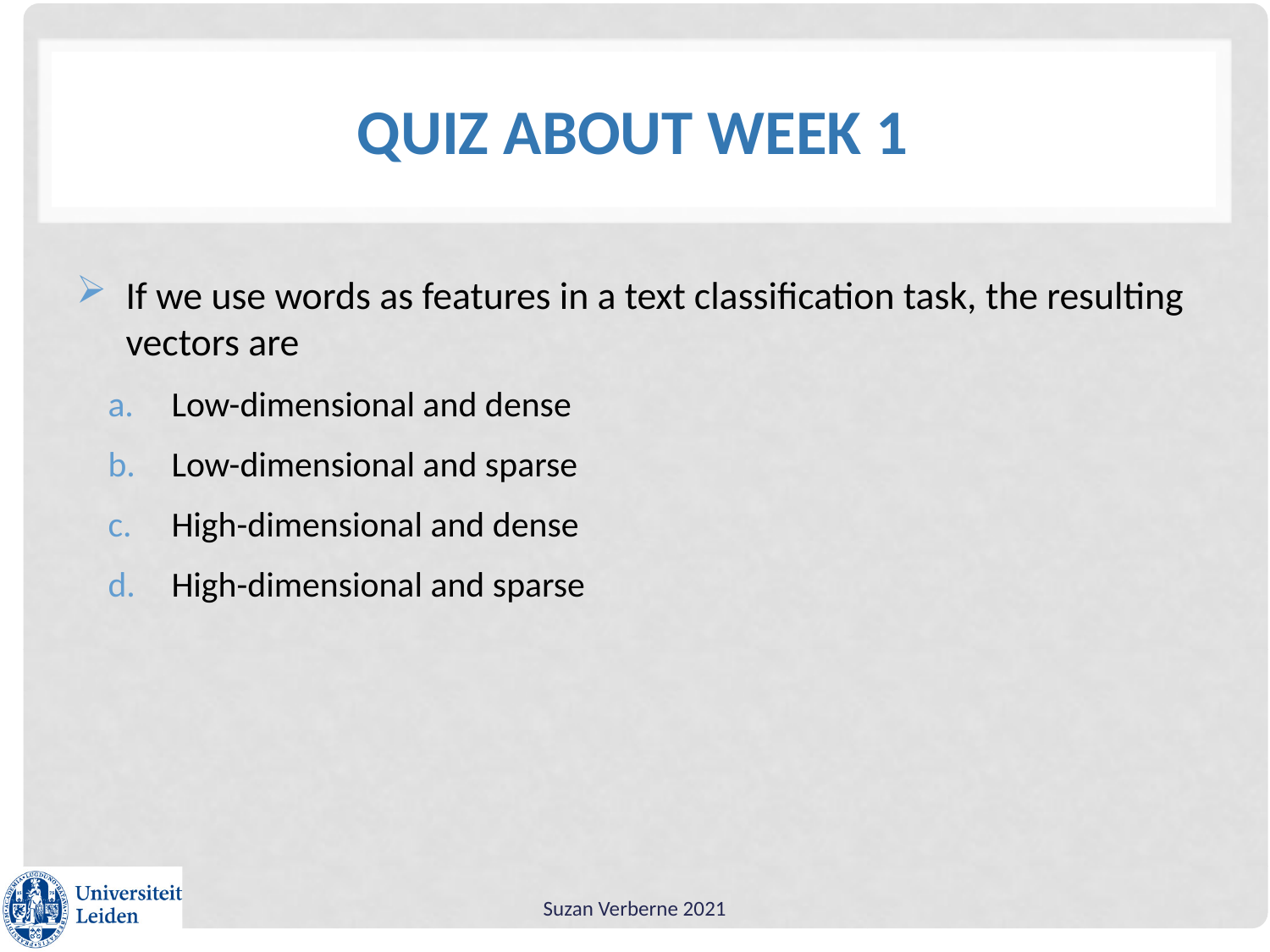

# Quiz about week 1
If we use words as features in a text classification task, the resulting vectors are
Low-dimensional and dense
Low-dimensional and sparse
High-dimensional and dense
High-dimensional and sparse
Suzan Verberne 2021